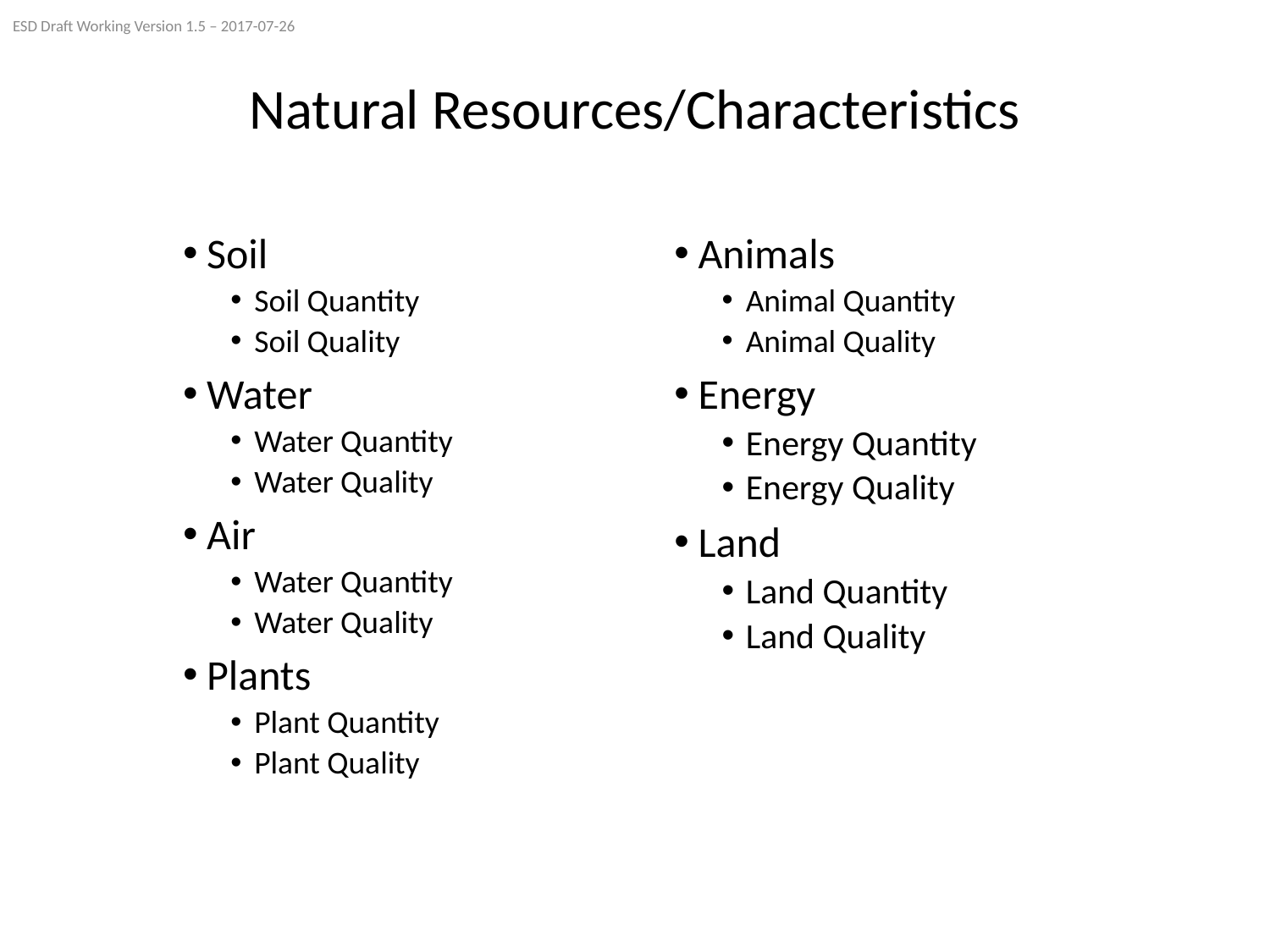

ESD Draft Working Version 1.5 – 2017-07-26
# Natural Resources/Characteristics
Soil
Soil Quantity
Soil Quality
Water
Water Quantity
Water Quality
Air
Water Quantity
Water Quality
Plants
Plant Quantity
Plant Quality

Animals
Animal Quantity
Animal Quality
Energy
Energy Quantity
Energy Quality
Land
Land Quantity
Land Quality